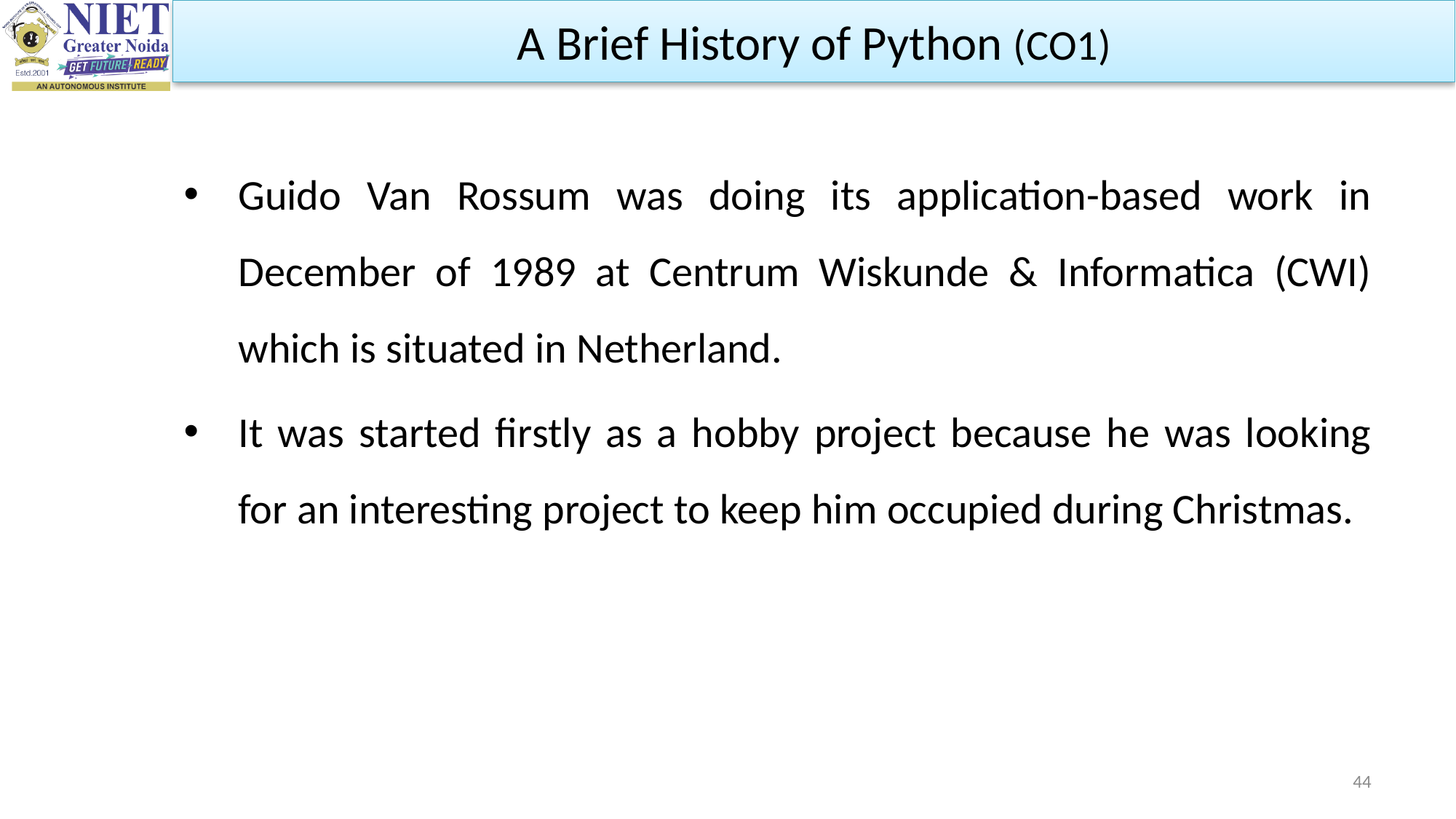

A Brief History of Python (CO1)
Guido Van Rossum was doing its application-based work in December of 1989 at Centrum Wiskunde & Informatica (CWI) which is situated in Netherland.
It was started firstly as a hobby project because he was looking for an interesting project to keep him occupied during Christmas.
44